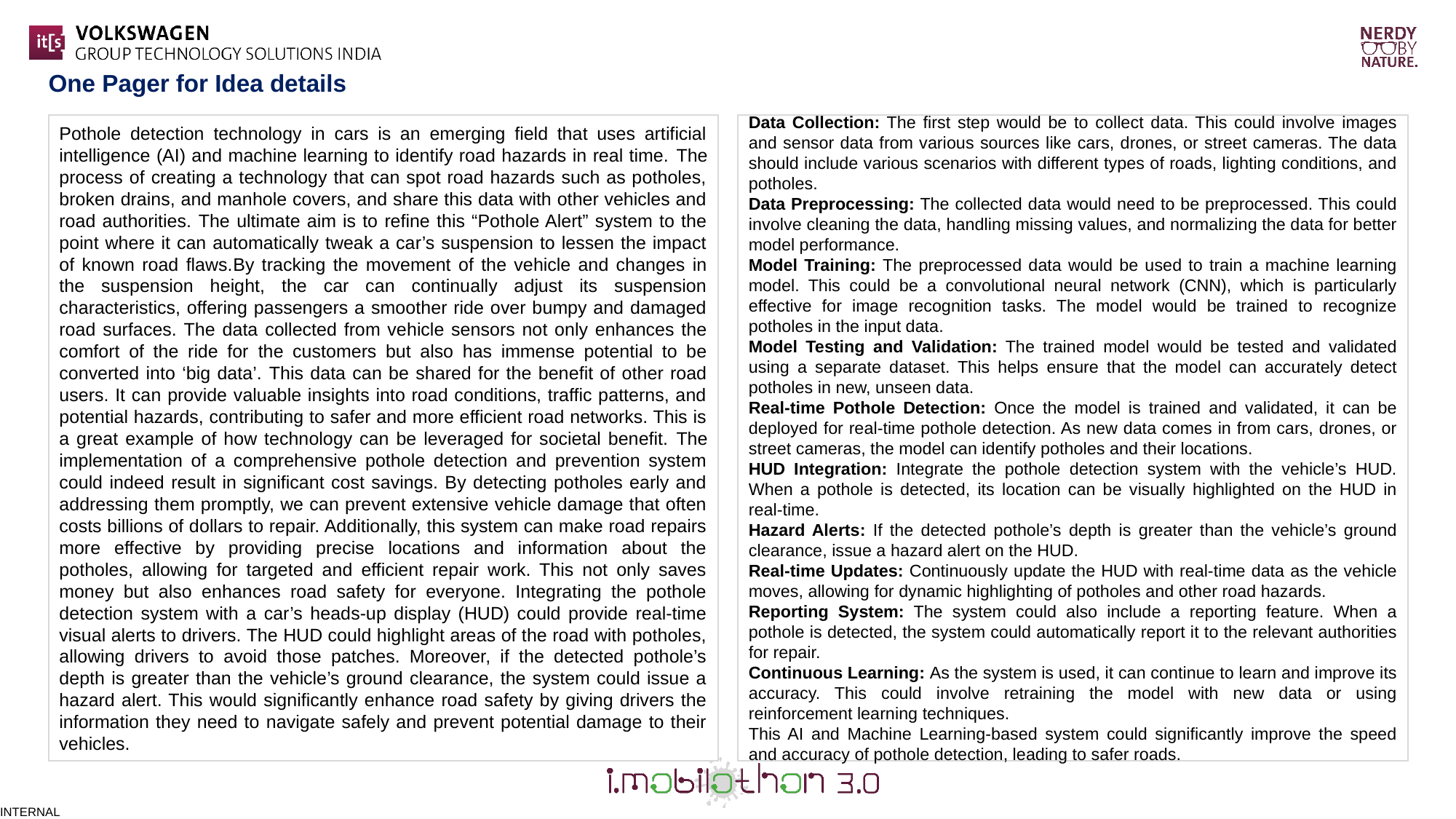

One Pager for Idea details

Pothole detection technology in cars is an emerging field that uses artificial intelligence (AI) and machine learning to identify road hazards in real time. The process of creating a technology that can spot road hazards such as potholes, broken drains, and manhole covers, and share this data with other vehicles and road authorities. The ultimate aim is to refine this “Pothole Alert” system to the point where it can automatically tweak a car’s suspension to lessen the impact of known road flaws.By tracking the movement of the vehicle and changes in the suspension height, the car can continually adjust its suspension characteristics, offering passengers a smoother ride over bumpy and damaged road surfaces. The data collected from vehicle sensors not only enhances the comfort of the ride for the customers but also has immense potential to be converted into ‘big data’. This data can be shared for the benefit of other road users. It can provide valuable insights into road conditions, traffic patterns, and potential hazards, contributing to safer and more efficient road networks. This is a great example of how technology can be leveraged for societal benefit. The implementation of a comprehensive pothole detection and prevention system could indeed result in significant cost savings. By detecting potholes early and addressing them promptly, we can prevent extensive vehicle damage that often costs billions of dollars to repair. Additionally, this system can make road repairs more effective by providing precise locations and information about the potholes, allowing for targeted and efficient repair work. This not only saves money but also enhances road safety for everyone. Integrating the pothole detection system with a car’s heads-up display (HUD) could provide real-time visual alerts to drivers. The HUD could highlight areas of the road with potholes, allowing drivers to avoid those patches. Moreover, if the detected pothole’s depth is greater than the vehicle’s ground clearance, the system could issue a hazard alert. This would significantly enhance road safety by giving drivers the information they need to navigate safely and prevent potential damage to their vehicles.
Data Collection: The first step would be to collect data. This could involve images and sensor data from various sources like cars, drones, or street cameras. The data should include various scenarios with different types of roads, lighting conditions, and potholes.
Data Preprocessing: The collected data would need to be preprocessed. This could involve cleaning the data, handling missing values, and normalizing the data for better model performance.
Model Training: The preprocessed data would be used to train a machine learning model. This could be a convolutional neural network (CNN), which is particularly effective for image recognition tasks. The model would be trained to recognize potholes in the input data.
Model Testing and Validation: The trained model would be tested and validated using a separate dataset. This helps ensure that the model can accurately detect potholes in new, unseen data.
Real-time Pothole Detection: Once the model is trained and validated, it can be deployed for real-time pothole detection. As new data comes in from cars, drones, or street cameras, the model can identify potholes and their locations.
HUD Integration: Integrate the pothole detection system with the vehicle’s HUD. When a pothole is detected, its location can be visually highlighted on the HUD in real-time.
Hazard Alerts: If the detected pothole’s depth is greater than the vehicle’s ground clearance, issue a hazard alert on the HUD.
Real-time Updates: Continuously update the HUD with real-time data as the vehicle moves, allowing for dynamic highlighting of potholes and other road hazards.
Reporting System: The system could also include a reporting feature. When a pothole is detected, the system could automatically report it to the relevant authorities for repair.
Continuous Learning: As the system is used, it can continue to learn and improve its accuracy. This could involve retraining the model with new data or using reinforcement learning techniques.
This AI and Machine Learning-based system could significantly improve the speed and accuracy of pothole detection, leading to safer roads.